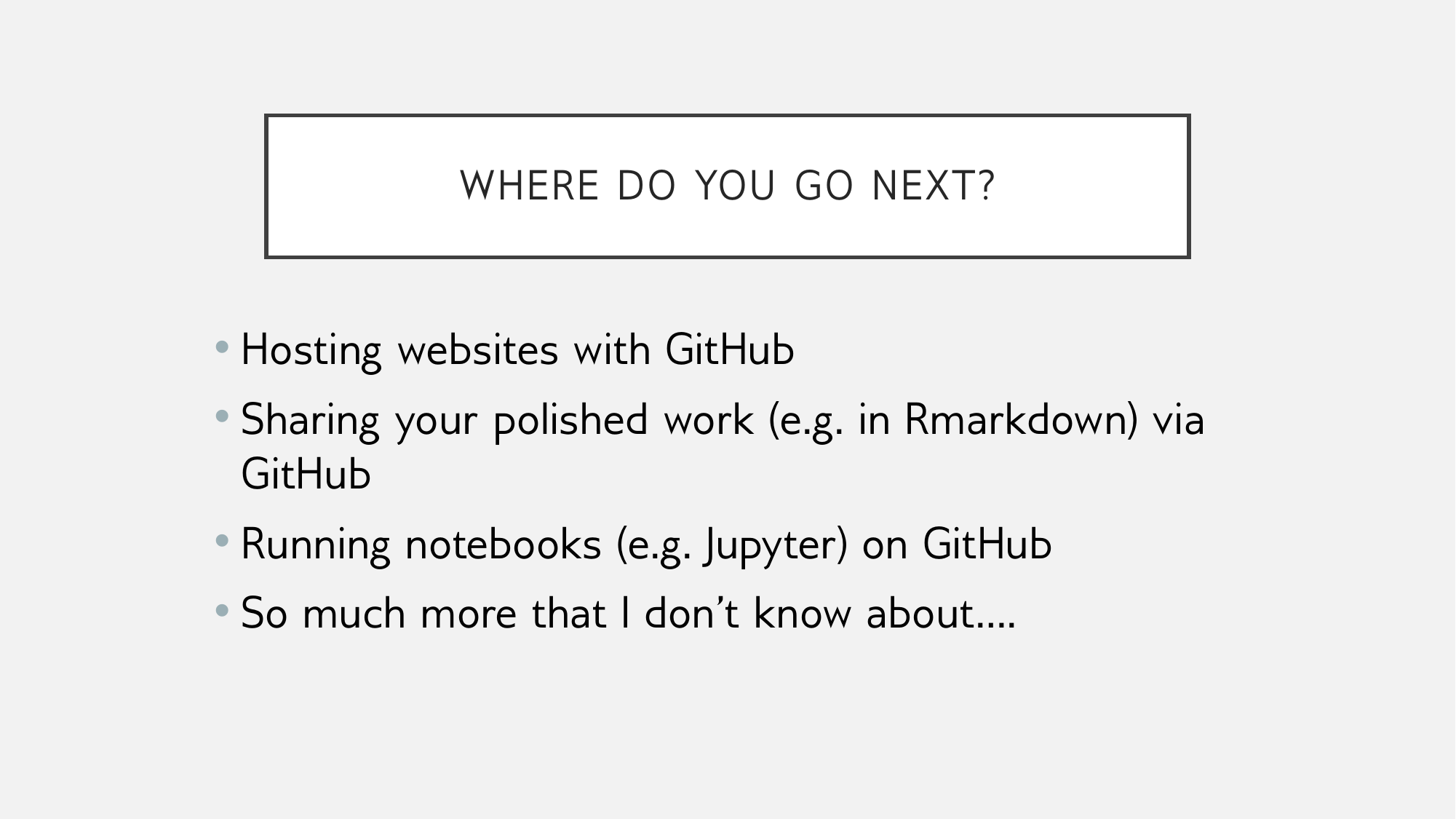

# Where do you go next?
Hosting websites with GitHub
Sharing your polished work (e.g. in Rmarkdown) via GitHub
Running notebooks (e.g. Jupyter) on GitHub
So much more that I don’t know about….